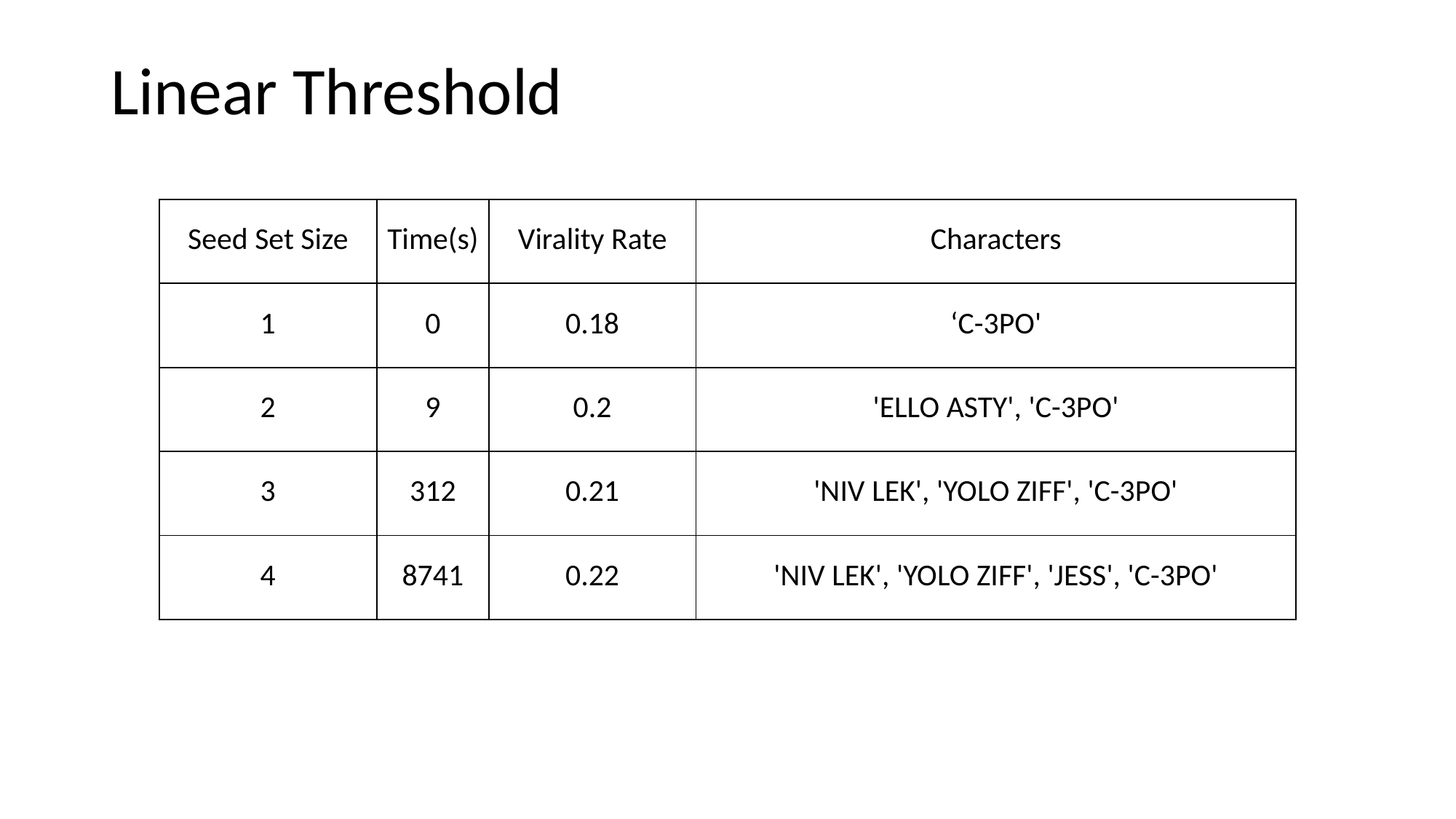

# Linear Threshold
| Seed Set Size | Time(s) | Virality Rate | Characters |
| --- | --- | --- | --- |
| 1 | 0 | 0.18 | ‘C-3PO' |
| 2 | 9 | 0.2 | 'ELLO ASTY', 'C-3PO' |
| 3 | 312 | 0.21 | 'NIV LEK', 'YOLO ZIFF', 'C-3PO' |
| 4 | 8741 | 0.22 | 'NIV LEK', 'YOLO ZIFF', 'JESS', 'C-3PO' |